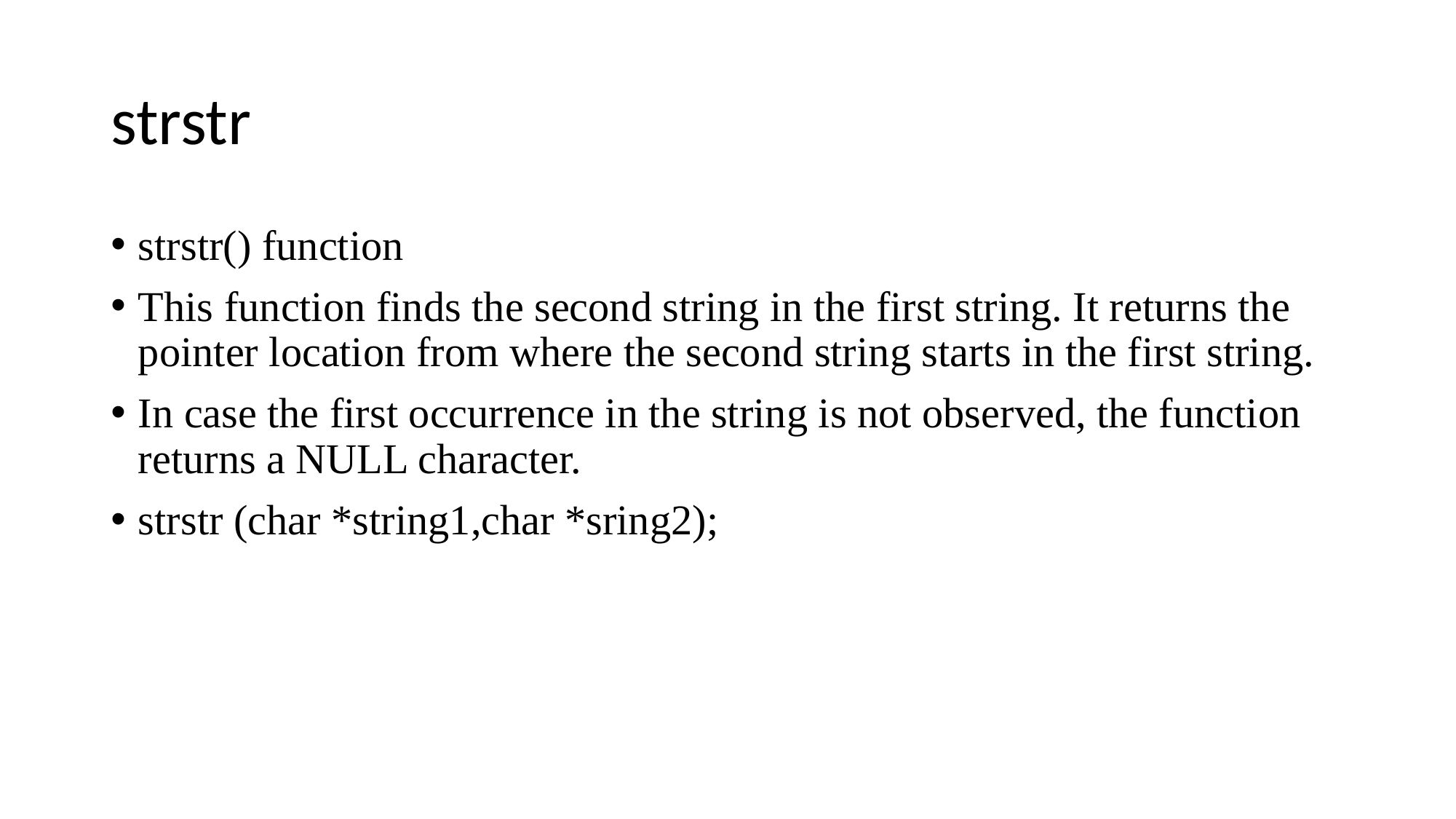

# strstr
strstr() function
This function finds the second string in the first string. It returns the pointer location from where the second string starts in the first string.
In case the first occurrence in the string is not observed, the function returns a NULL character.
strstr (char *string1,char *sring2);